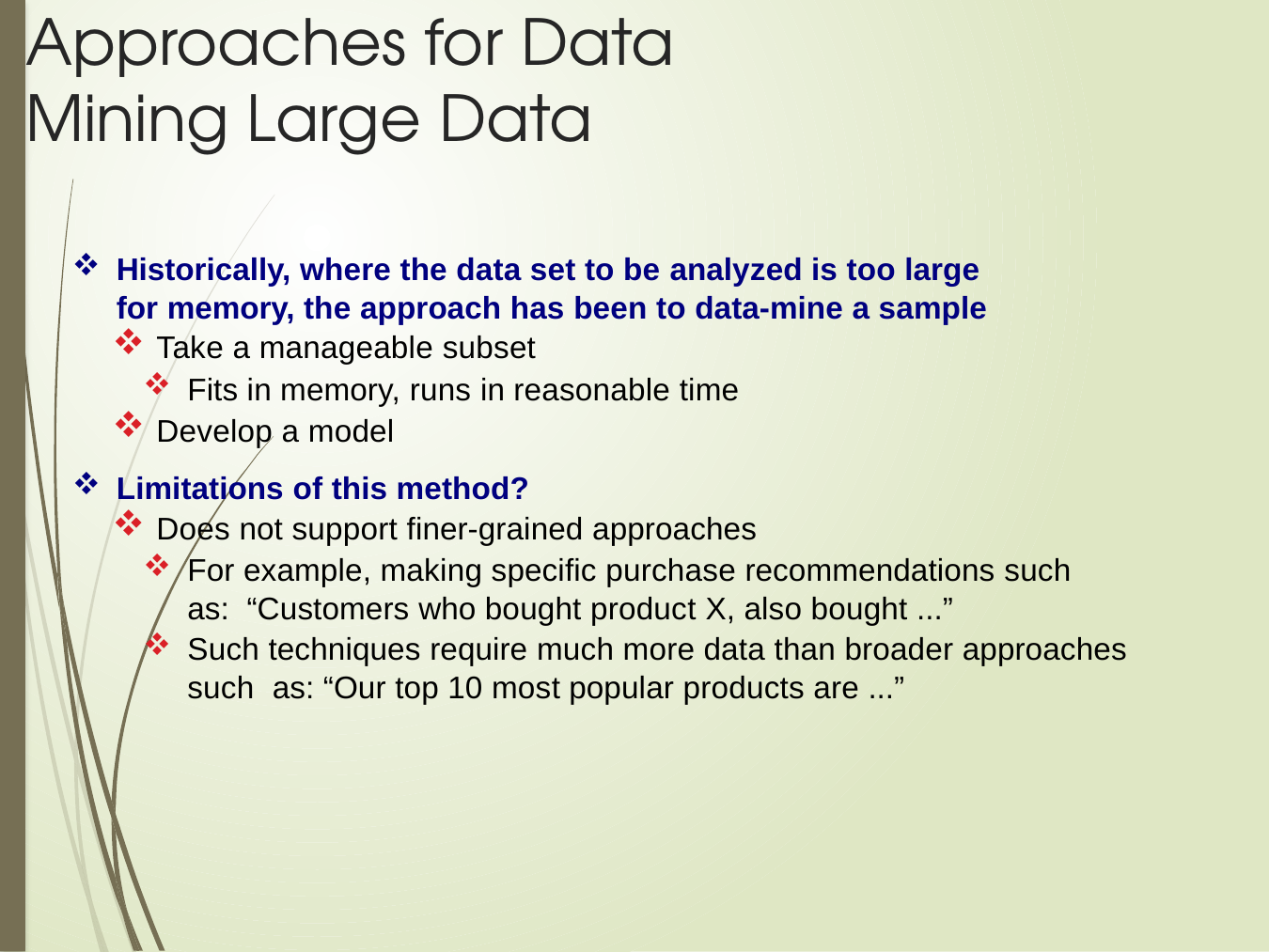

# Approaches for Data Mining Large Data
Historically, where the data set to be analyzed is too large  for memory, the approach has been to data-mine a sample
Take a manageable subset
Fits in memory, runs in reasonable time
Develop a model
Limitations of this method?
Does not support finer-grained approaches
For example, making specific purchase recommendations such as:  “Customers who bought product X, also bought ...”
Such techniques require much more data than broader approaches such  as: “Our top 10 most popular products are ...”